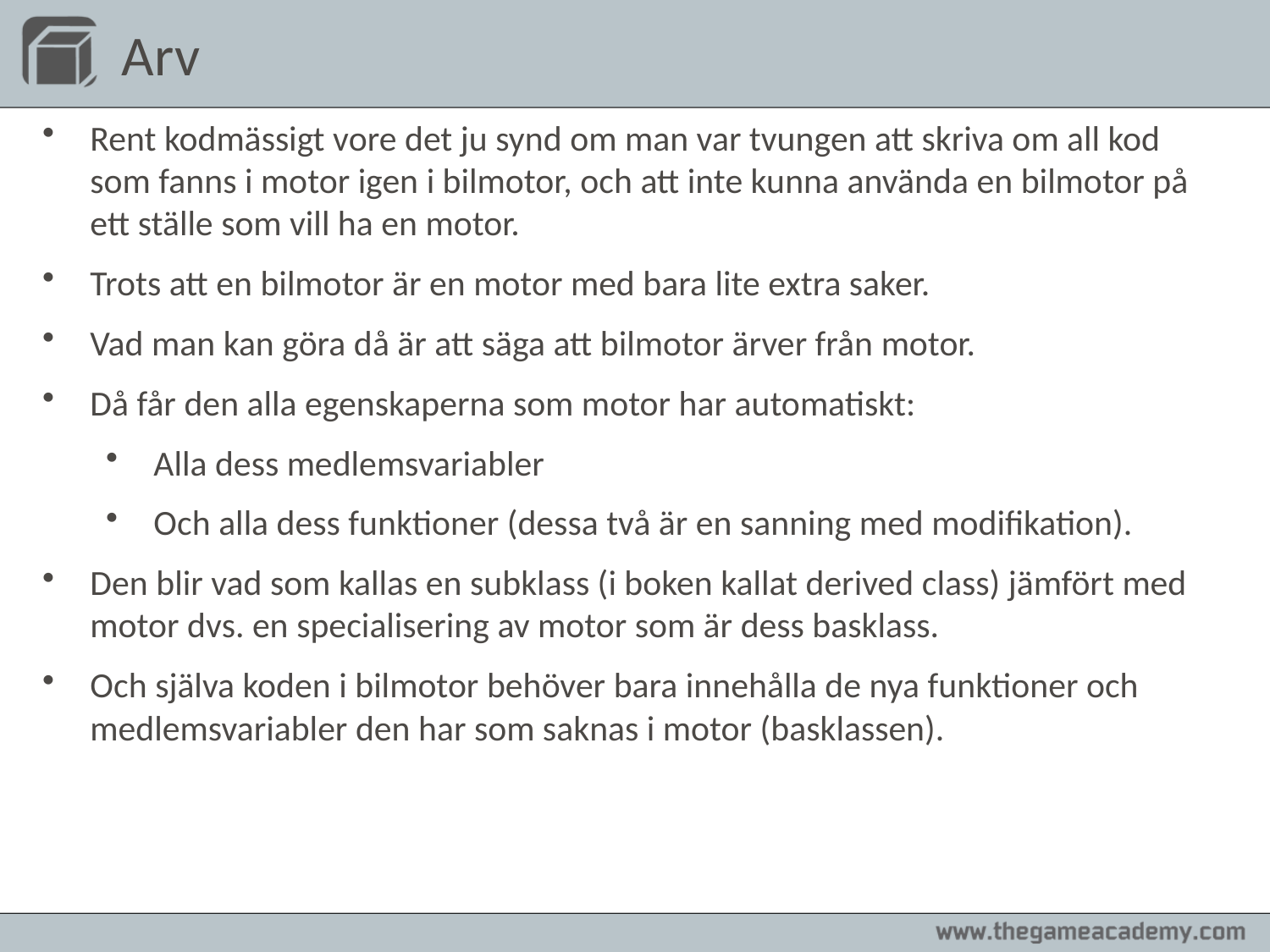

# Arv
Rent kodmässigt vore det ju synd om man var tvungen att skriva om all kod som fanns i motor igen i bilmotor, och att inte kunna använda en bilmotor på ett ställe som vill ha en motor.
Trots att en bilmotor är en motor med bara lite extra saker.
Vad man kan göra då är att säga att bilmotor ärver från motor.
Då får den alla egenskaperna som motor har automatiskt:
Alla dess medlemsvariabler
Och alla dess funktioner (dessa två är en sanning med modifikation).
Den blir vad som kallas en subklass (i boken kallat derived class) jämfört med motor dvs. en specialisering av motor som är dess basklass.
Och själva koden i bilmotor behöver bara innehålla de nya funktioner och medlemsvariabler den har som saknas i motor (basklassen).